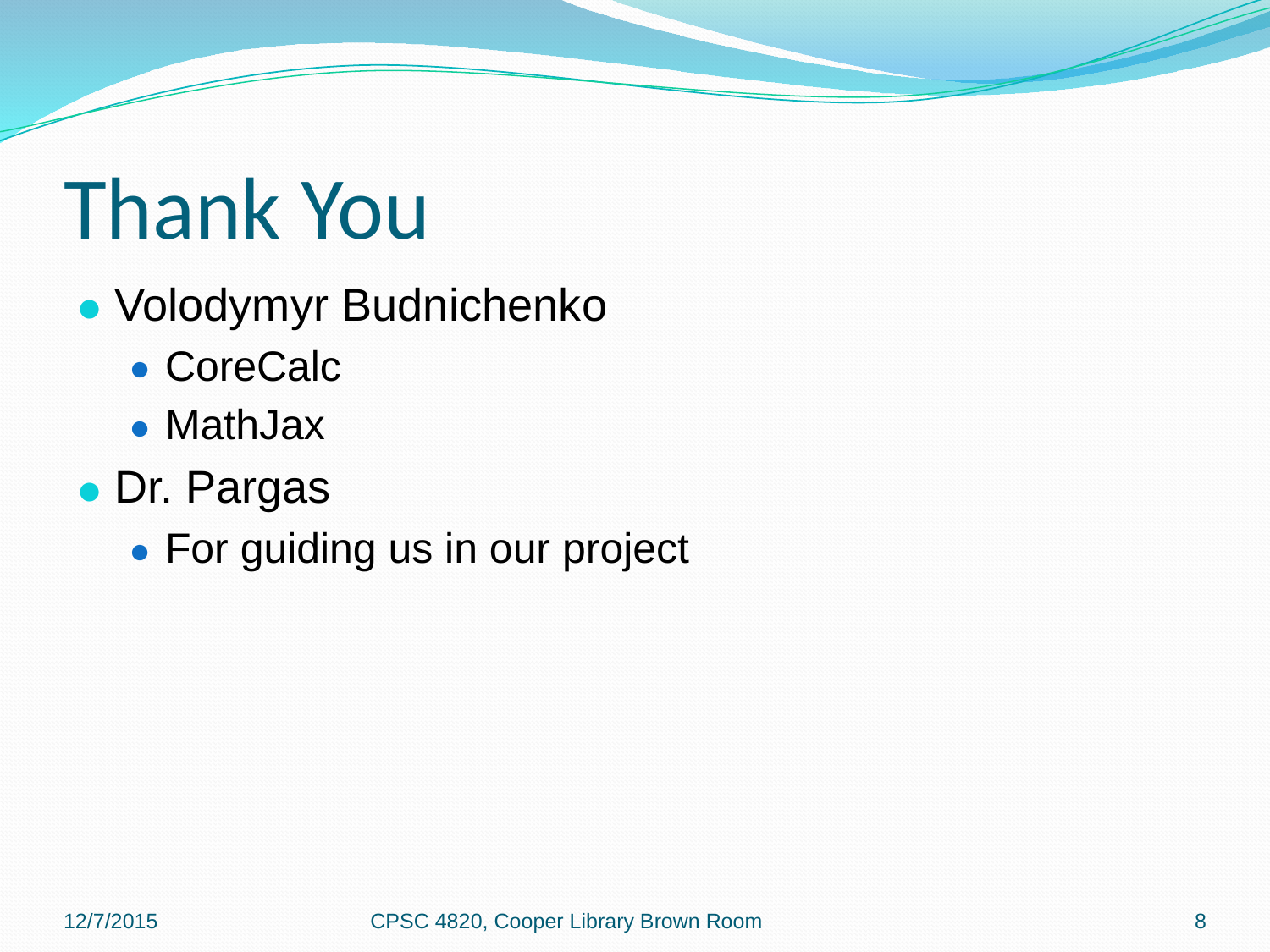

# Thank You
Volodymyr Budnichenko
CoreCalc
MathJax
Dr. Pargas
For guiding us in our project
12/7/2015
CPSC 4820, Cooper Library Brown Room
8